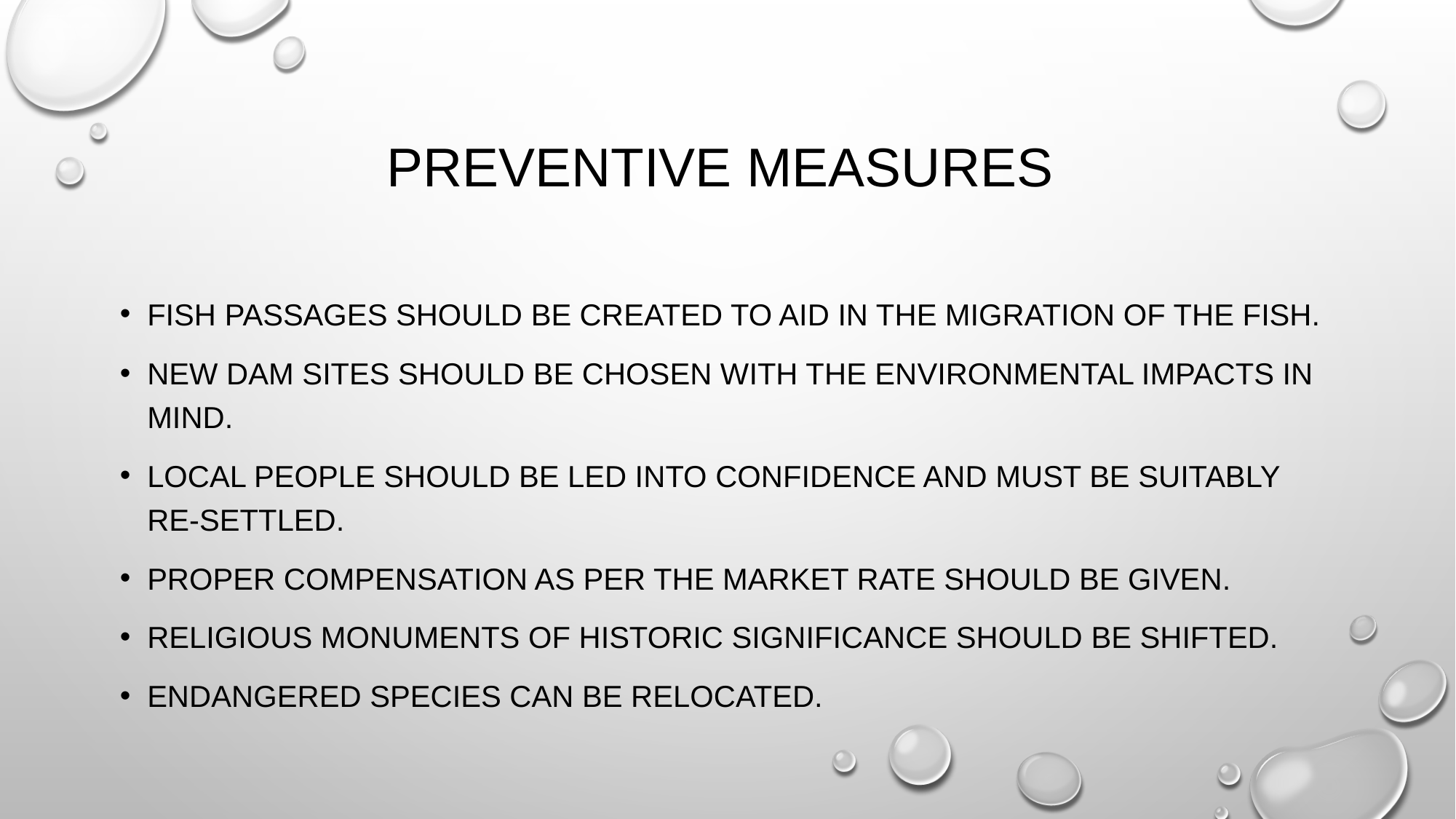

# Preventive measures
Fish passages should be created to aid in the migration of the fish.
New dam sites should be chosen with the environmental impacts in mind.
Local people should be led into confidence and must be suitably re-settled.
Proper compensation as per the market rate should be given.
Religious monuments of historic significance should be shifted.
Endangered species can be relocated.